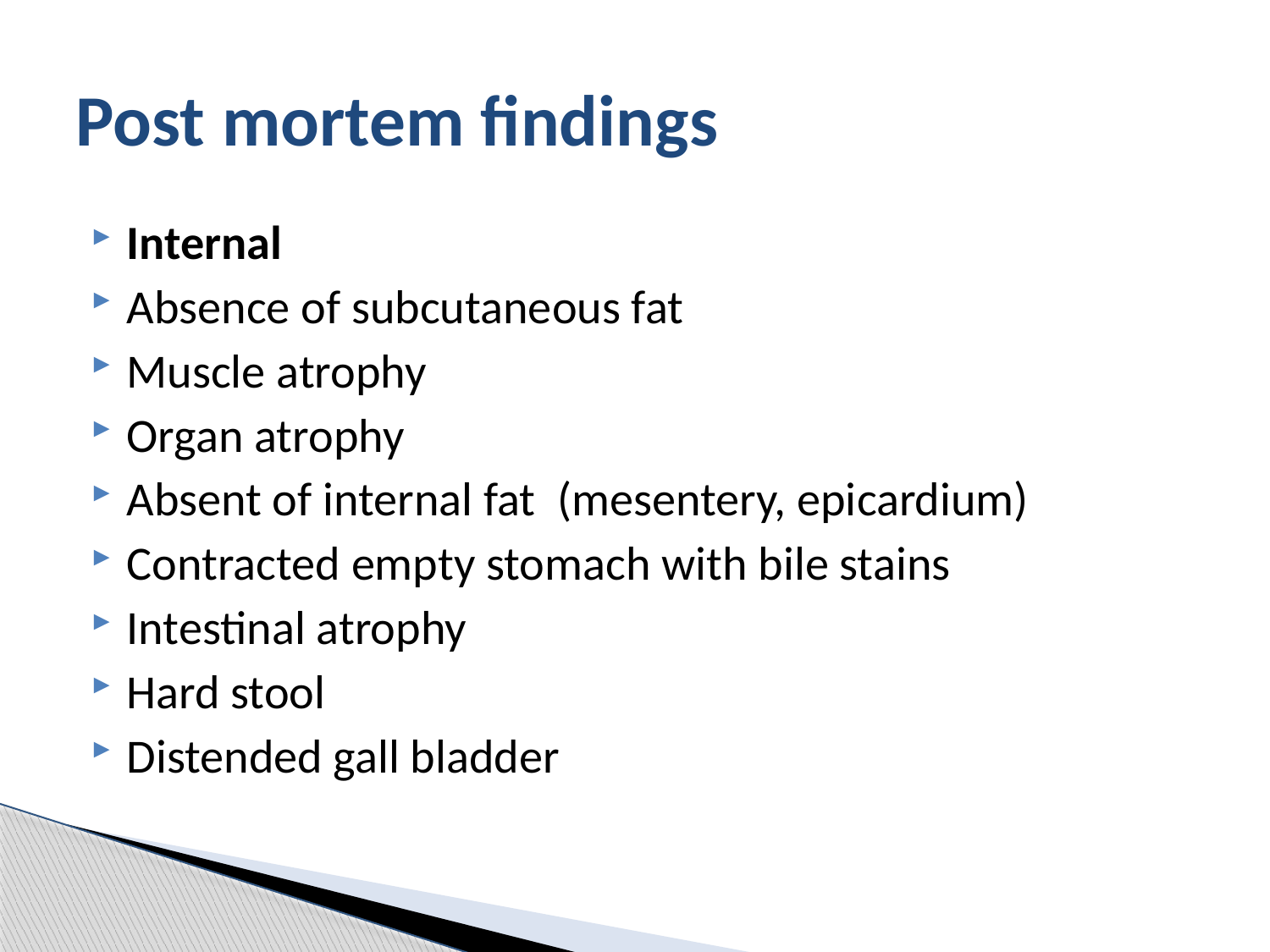

# Post mortem findings
Internal
Absence of subcutaneous fat
Muscle atrophy
Organ atrophy
Absent of internal fat  (mesentery, epicardium)
Contracted empty stomach with bile stains
Intestinal atrophy
Hard stool
Distended gall bladder